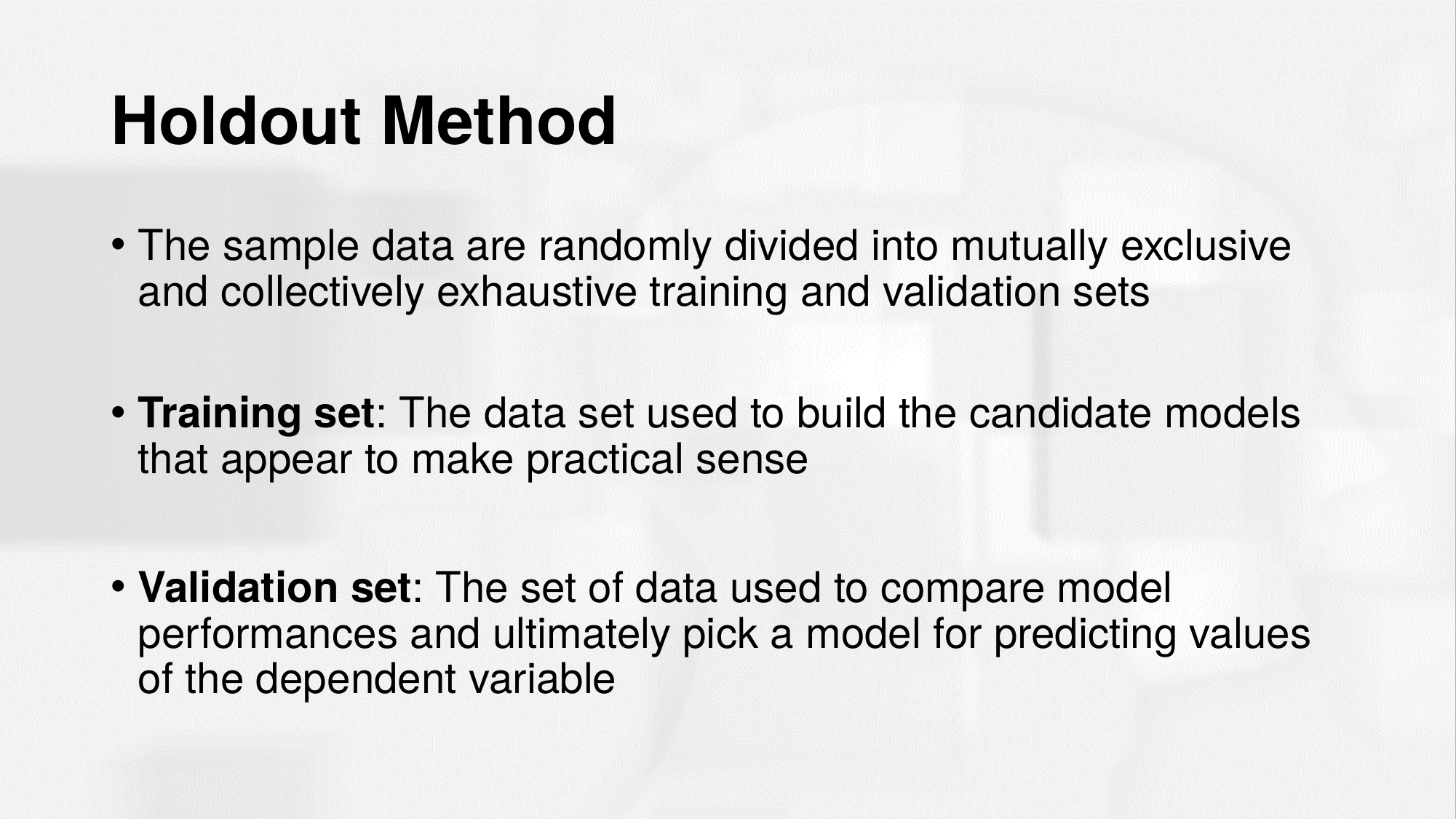

# Holdout Method
The sample data are randomly divided into mutually exclusive and collectively exhaustive training and validation sets

Training set: The data set used to build the candidate models that appear to make practical sense

Validation set: The set of data used to compare model performances and ultimately pick a model for predicting values of the dependent variable